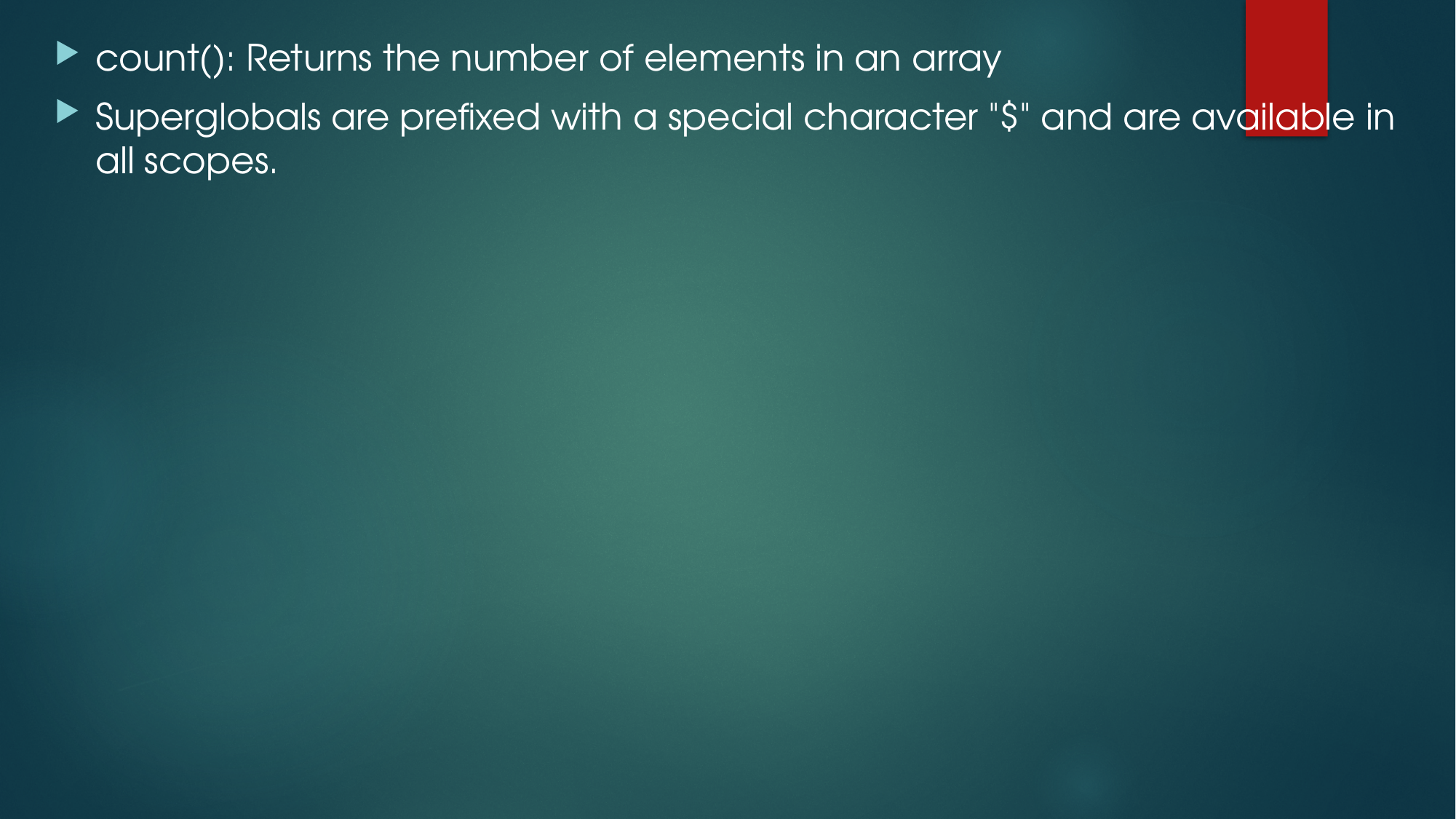

count(): Returns the number of elements in an array
Superglobals are prefixed with a special character "$" and are available in all scopes.